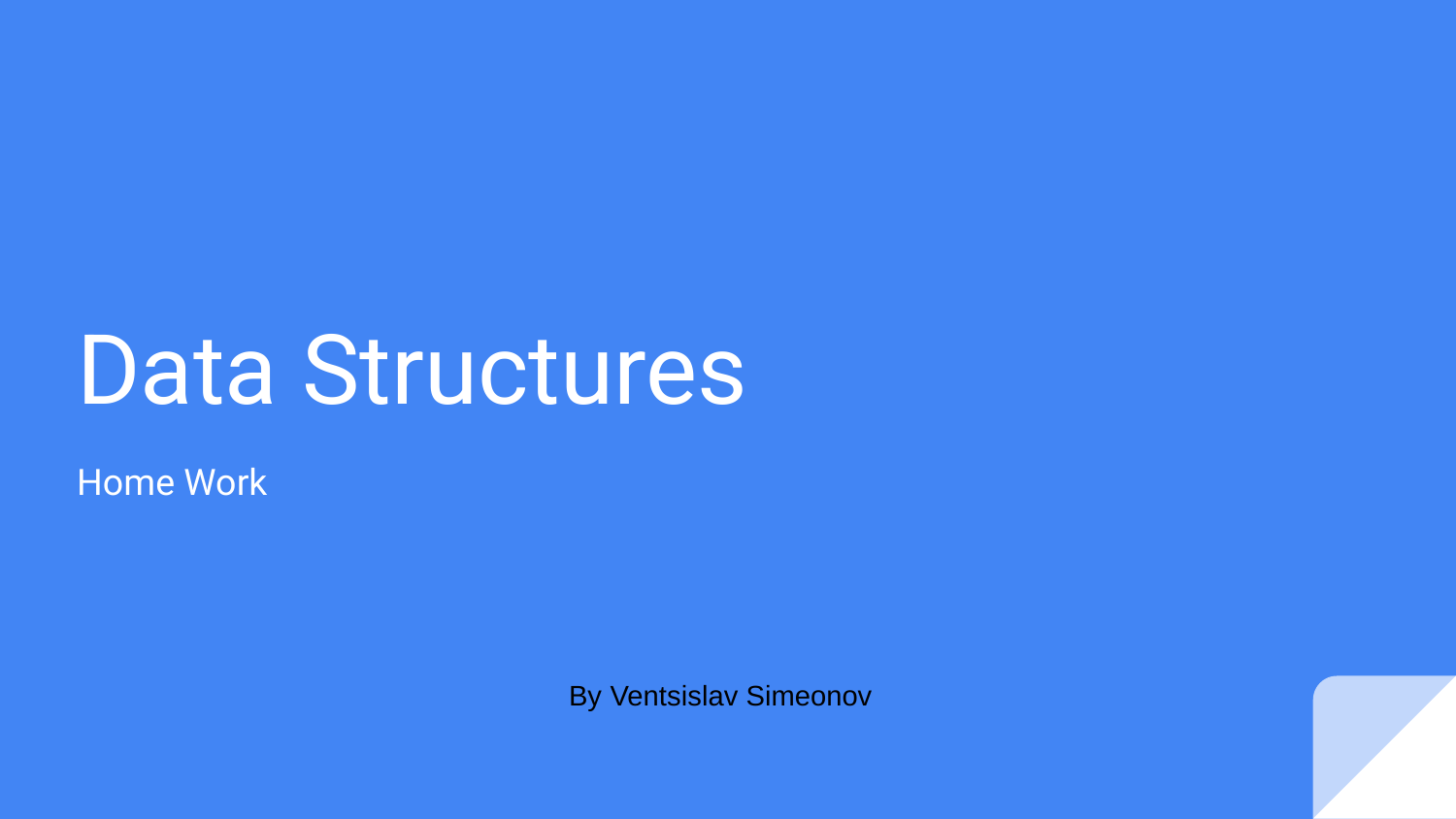

# Data Structures
Home Work
By Ventsislav Simeonov